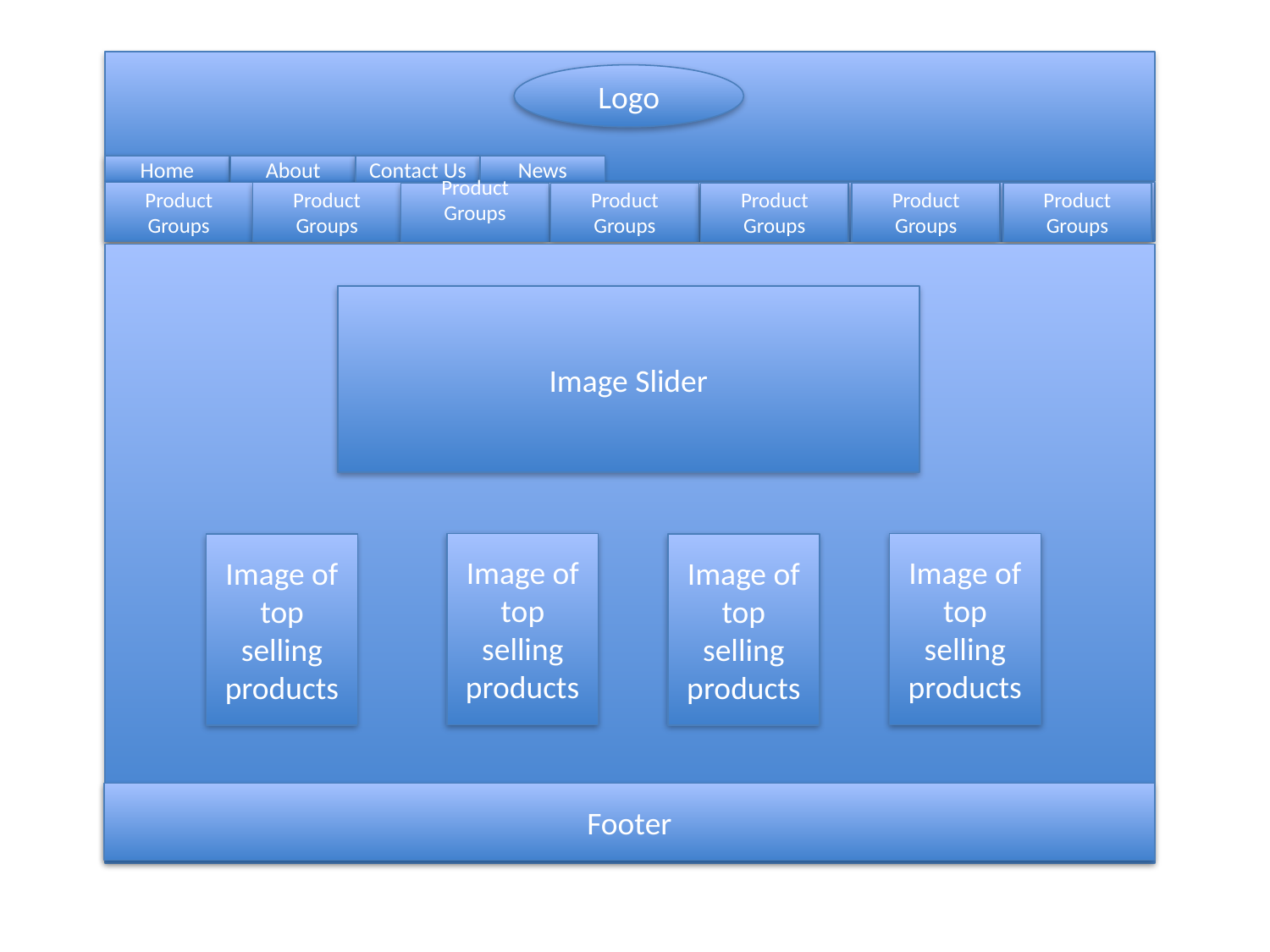

Logo
Home
About
Contact Us
News

Product Groups
Product Groups
Product Groups
Product Groups
Product Groups
Product Groups
Product Groups

Image Slider
Image of top selling products
Image of top selling products
Image of top selling products
Image of top selling products
Footer